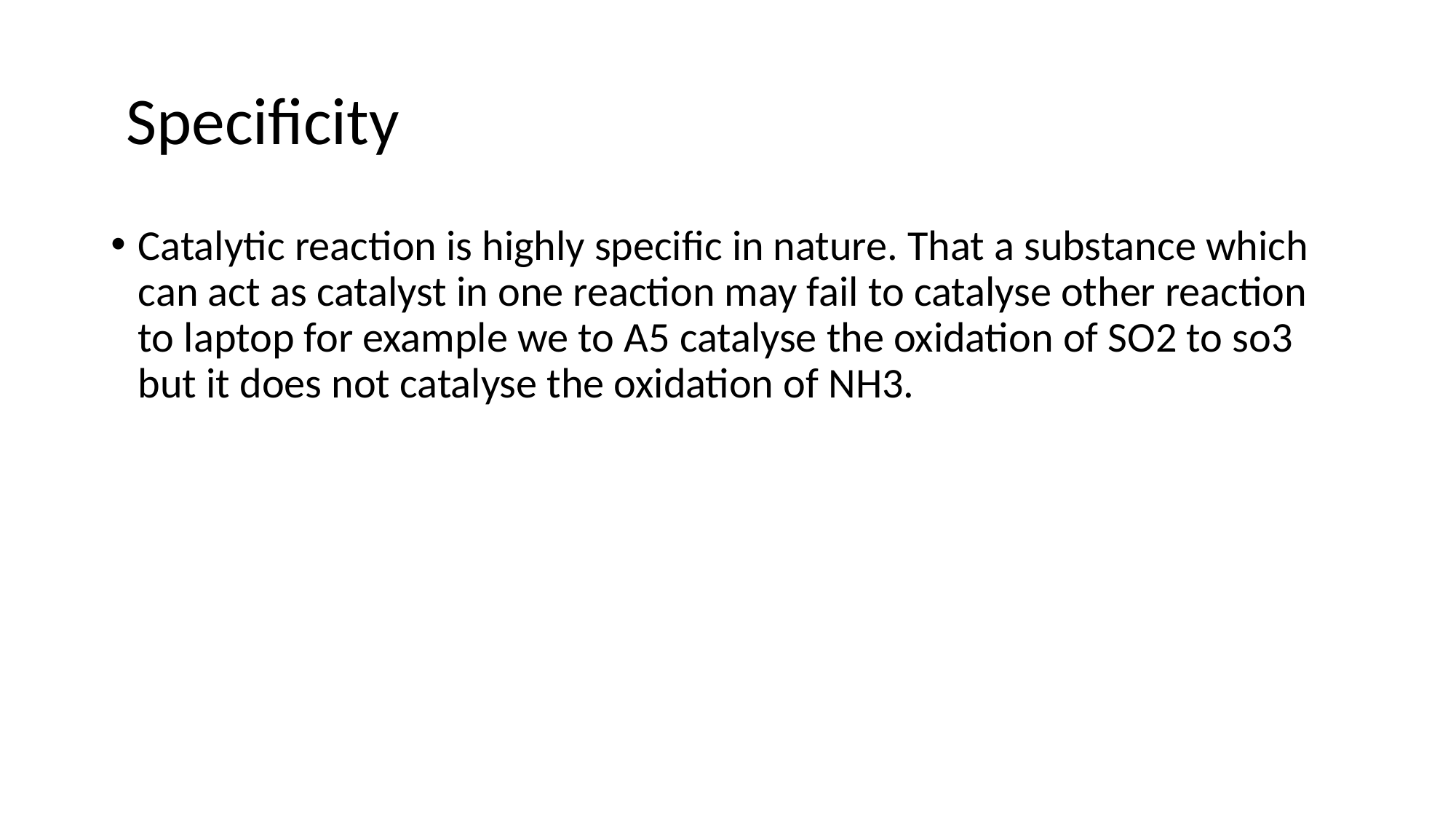

# Specificity
Catalytic reaction is highly specific in nature. That a substance which can act as catalyst in one reaction may fail to catalyse other reaction to laptop for example we to A5 catalyse the oxidation of SO2 to so3 but it does not catalyse the oxidation of NH3.